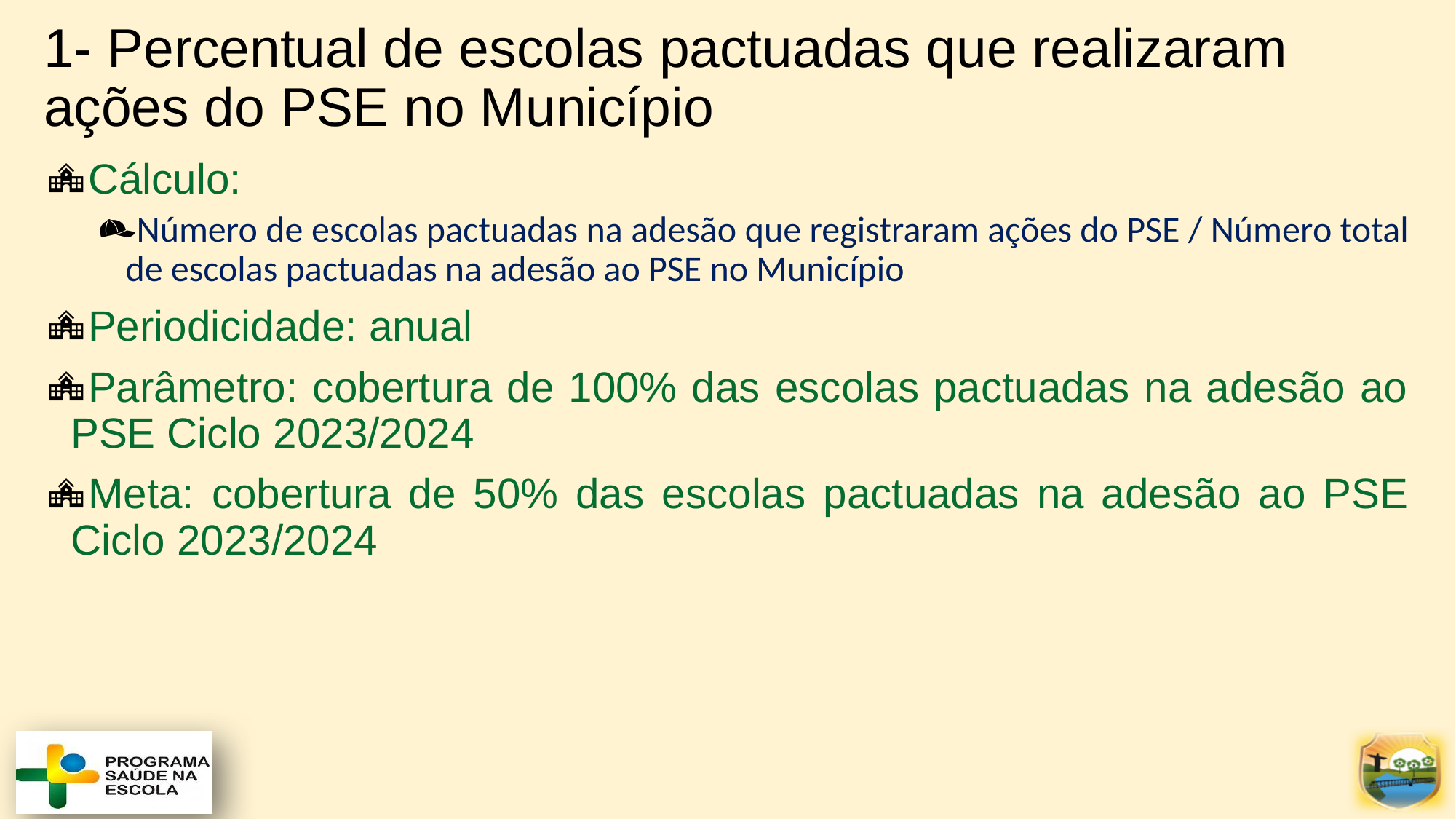

# 1- Percentual de escolas pactuadas que realizaram ações do PSE no Município
Cálculo:
Número de escolas pactuadas na adesão que registraram ações do PSE / Número total de escolas pactuadas na adesão ao PSE no Município
Periodicidade: anual
Parâmetro: cobertura de 100% das escolas pactuadas na adesão ao PSE Ciclo 2023/2024
Meta: cobertura de 50% das escolas pactuadas na adesão ao PSE Ciclo 2023/2024